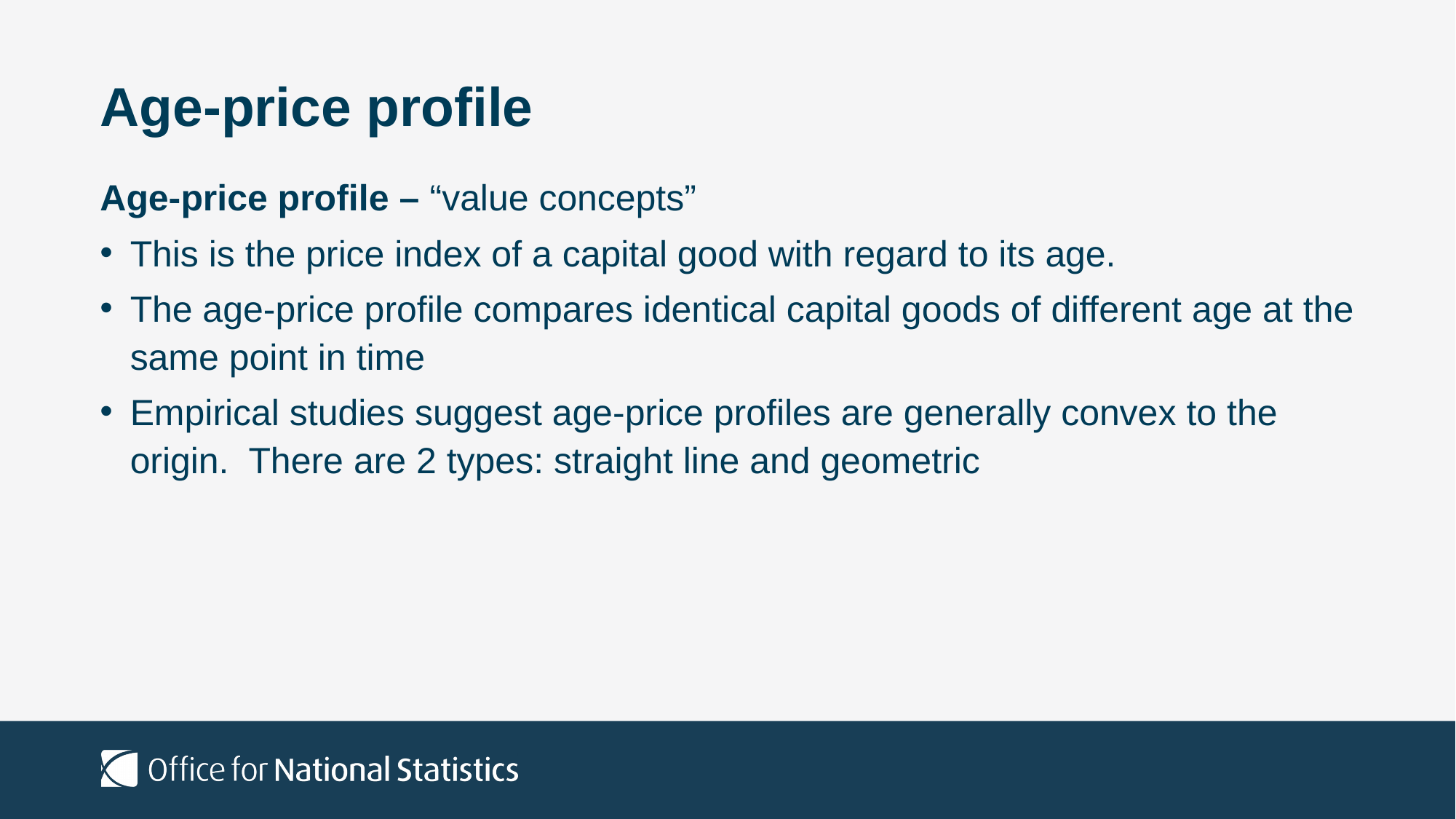

# Age-price profile
Age-price profile – “value concepts”
This is the price index of a capital good with regard to its age.
The age-price profile compares identical capital goods of different age at the same point in time
Empirical studies suggest age-price profiles are generally convex to the origin.  There are 2 types: straight line and geometric